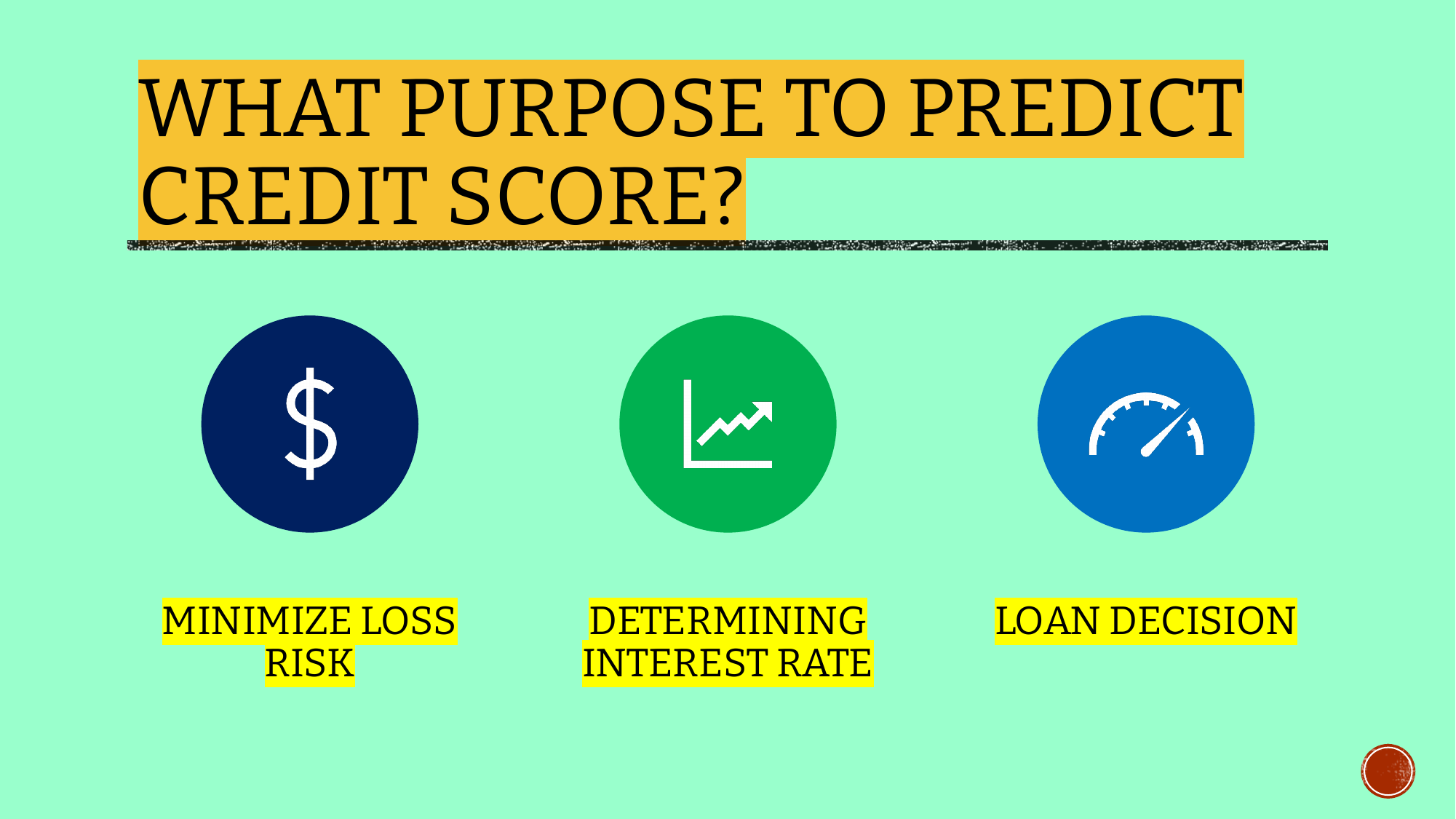

# WHAT PURPOSE TO PREDICT CREDIT SCORE?

Minimize loss risk
Determining interest rate
Loan decision